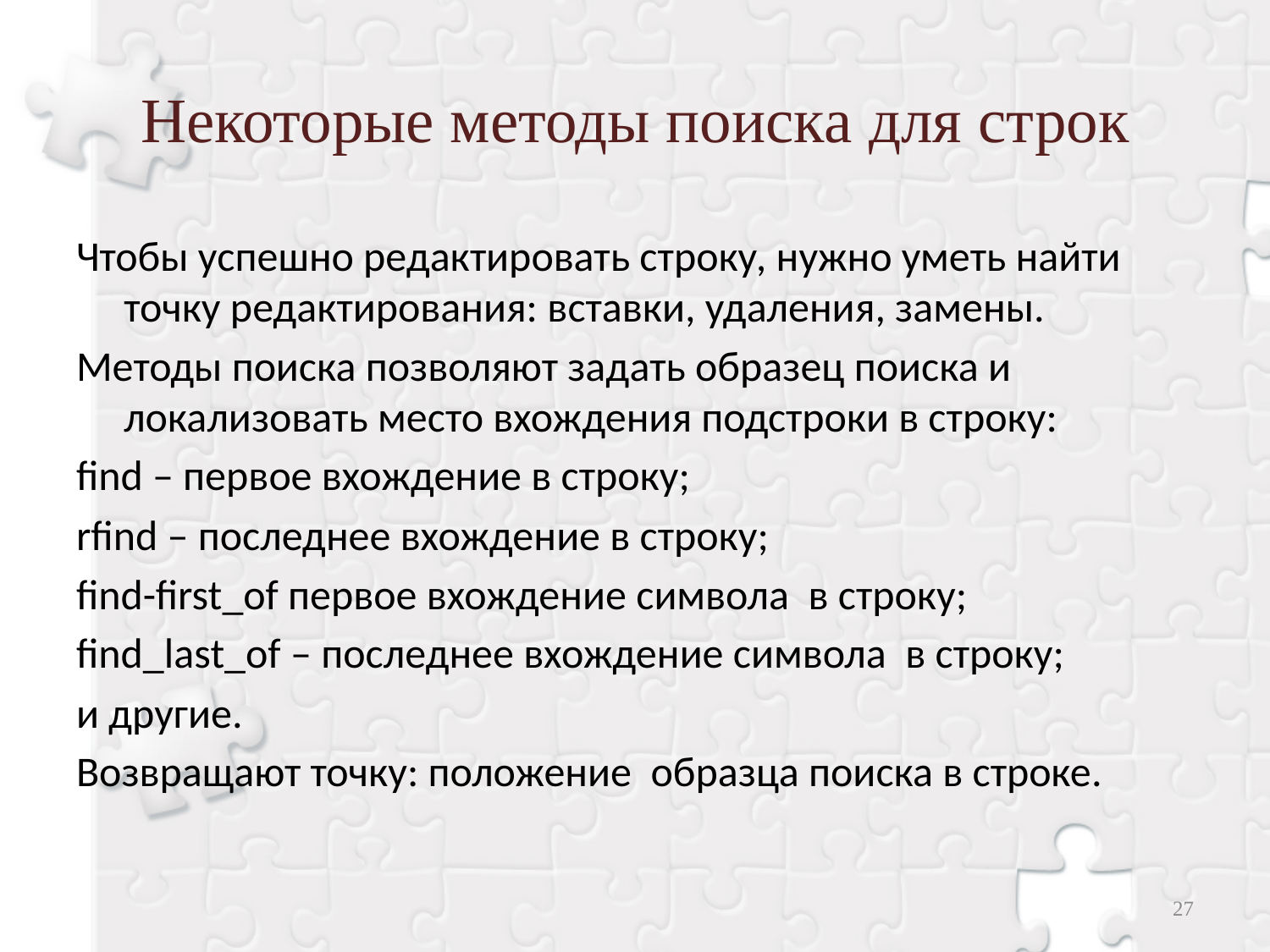

# Некоторые методы поиска для строк
Чтобы успешно редактировать строку, нужно уметь найти точку редактирования: вставки, удаления, замены.
Методы поиска позволяют задать образец поиска и локализовать место вхождения подстроки в строку:
find – первое вхождение в строку;
rfind – последнее вхождение в строку;
find-first_of первое вхождение символа  в строку;
find_last_of – последнее вхождение символа  в строку;
и другие.
Возвращают точку: положение  образца поиска в строке.
27